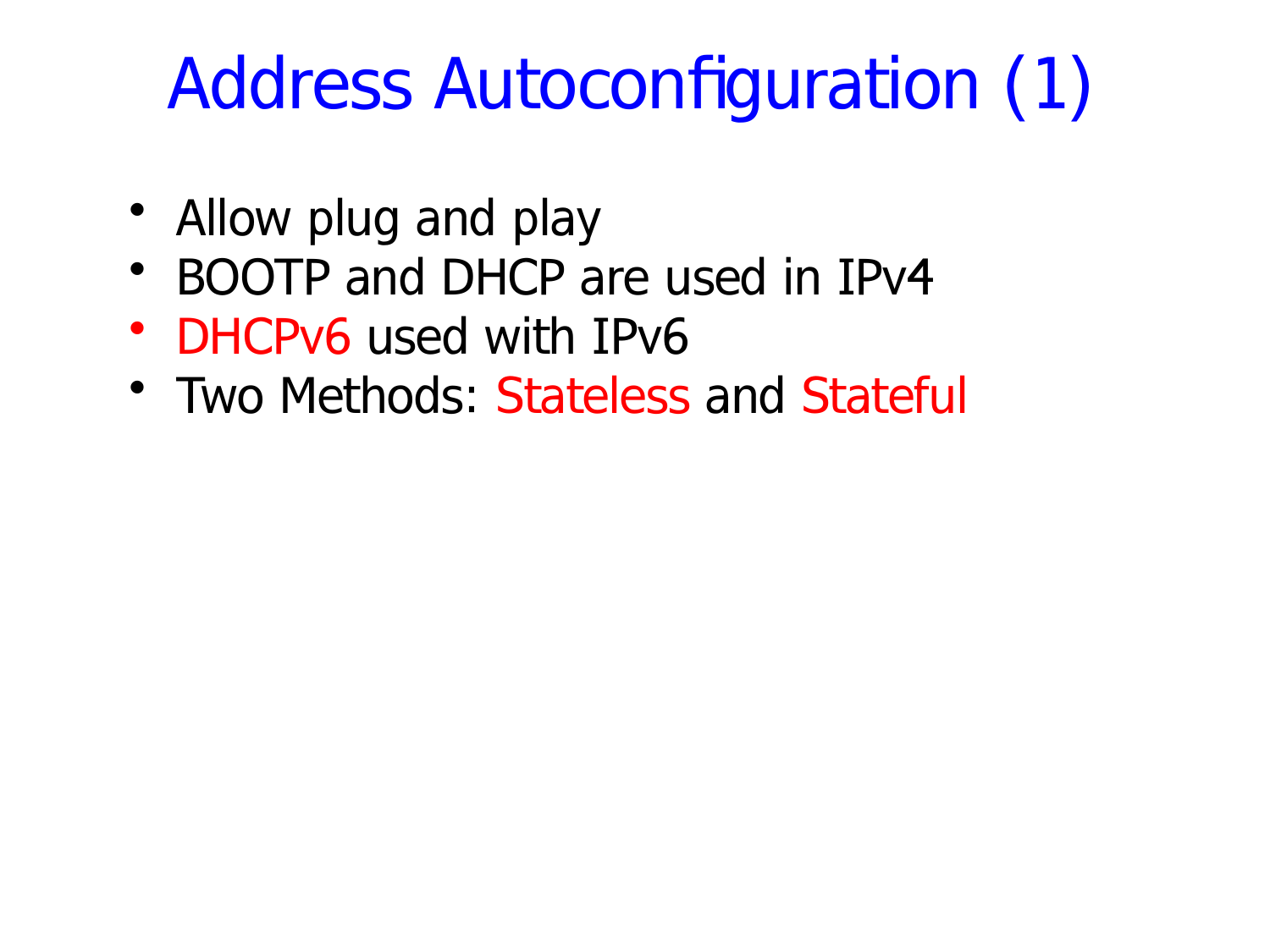

# Address Autoconfiguration (1)
Allow plug and play
BOOTP and DHCP are used in IPv4
DHCPv6 used with IPv6
Two Methods: Stateless and Stateful